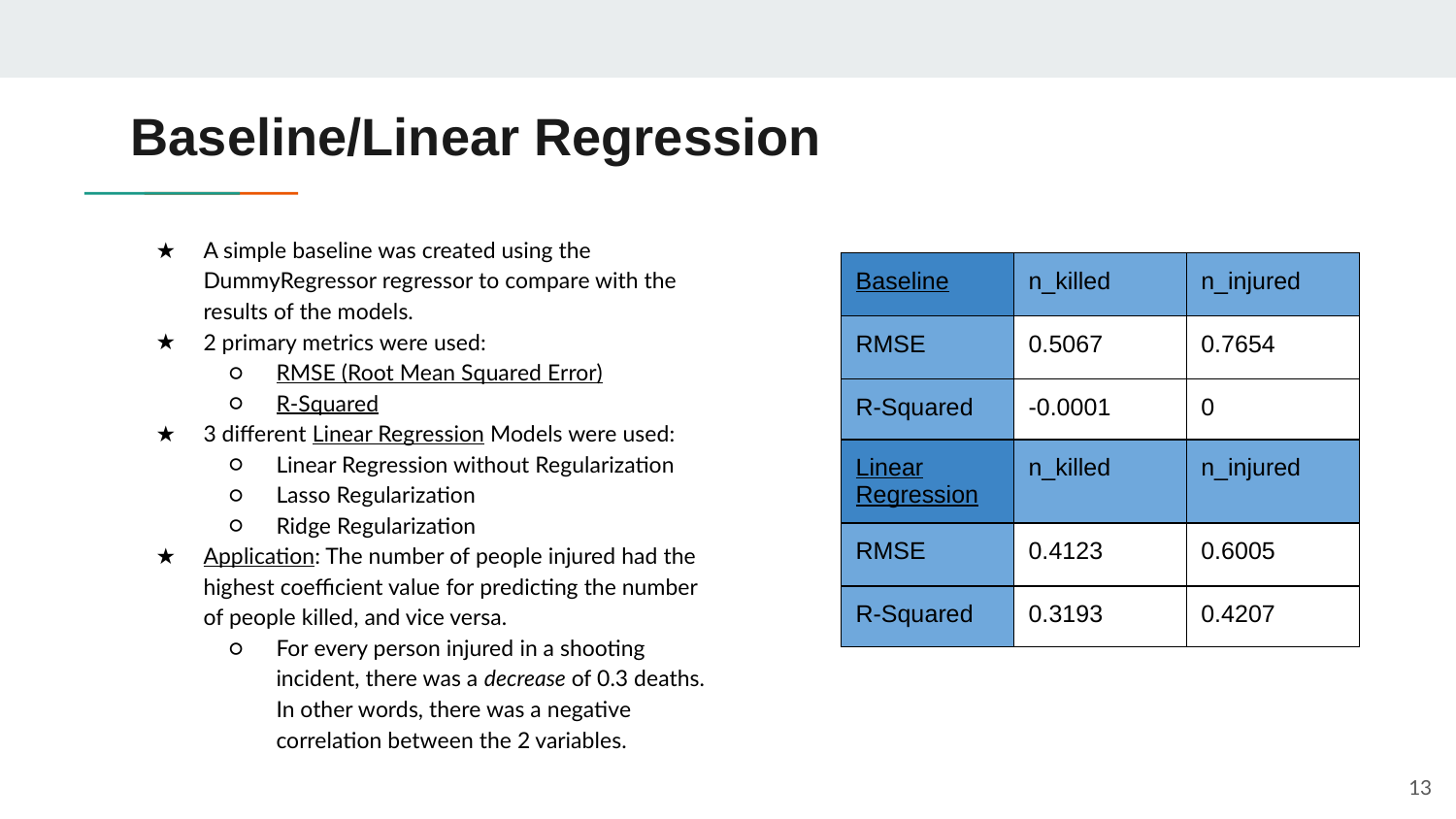

# Baseline/Linear Regression
A simple baseline was created using the DummyRegressor regressor to compare with the results of the models.
2 primary metrics were used:
RMSE (Root Mean Squared Error)
R-Squared
3 different Linear Regression Models were used:
Linear Regression without Regularization
Lasso Regularization
Ridge Regularization
Application: The number of people injured had the highest coefficient value for predicting the number of people killed, and vice versa.
For every person injured in a shooting incident, there was a decrease of 0.3 deaths. In other words, there was a negative correlation between the 2 variables.
| Baseline | n\_killed | n\_injured |
| --- | --- | --- |
| RMSE | 0.5067 | 0.7654 |
| R-Squared | -0.0001 | 0 |
| Linear Regression | n\_killed | n\_injured |
| --- | --- | --- |
| RMSE | 0.4123 | 0.6005 |
| R-Squared | 0.3193 | 0.4207 |
13